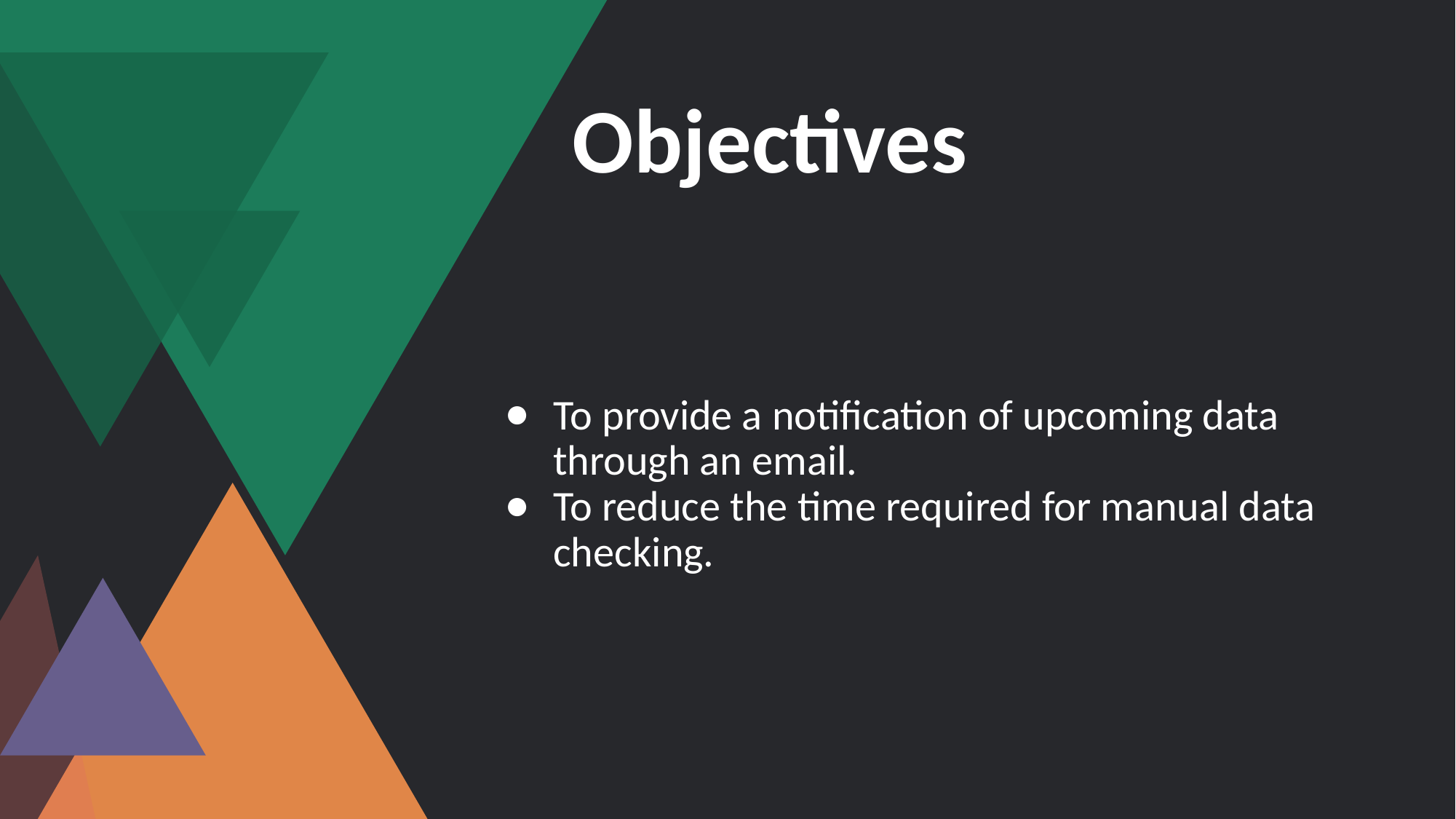

# Objectives

To provide a notification of upcoming data through an email.
To reduce the time required for manual data checking.